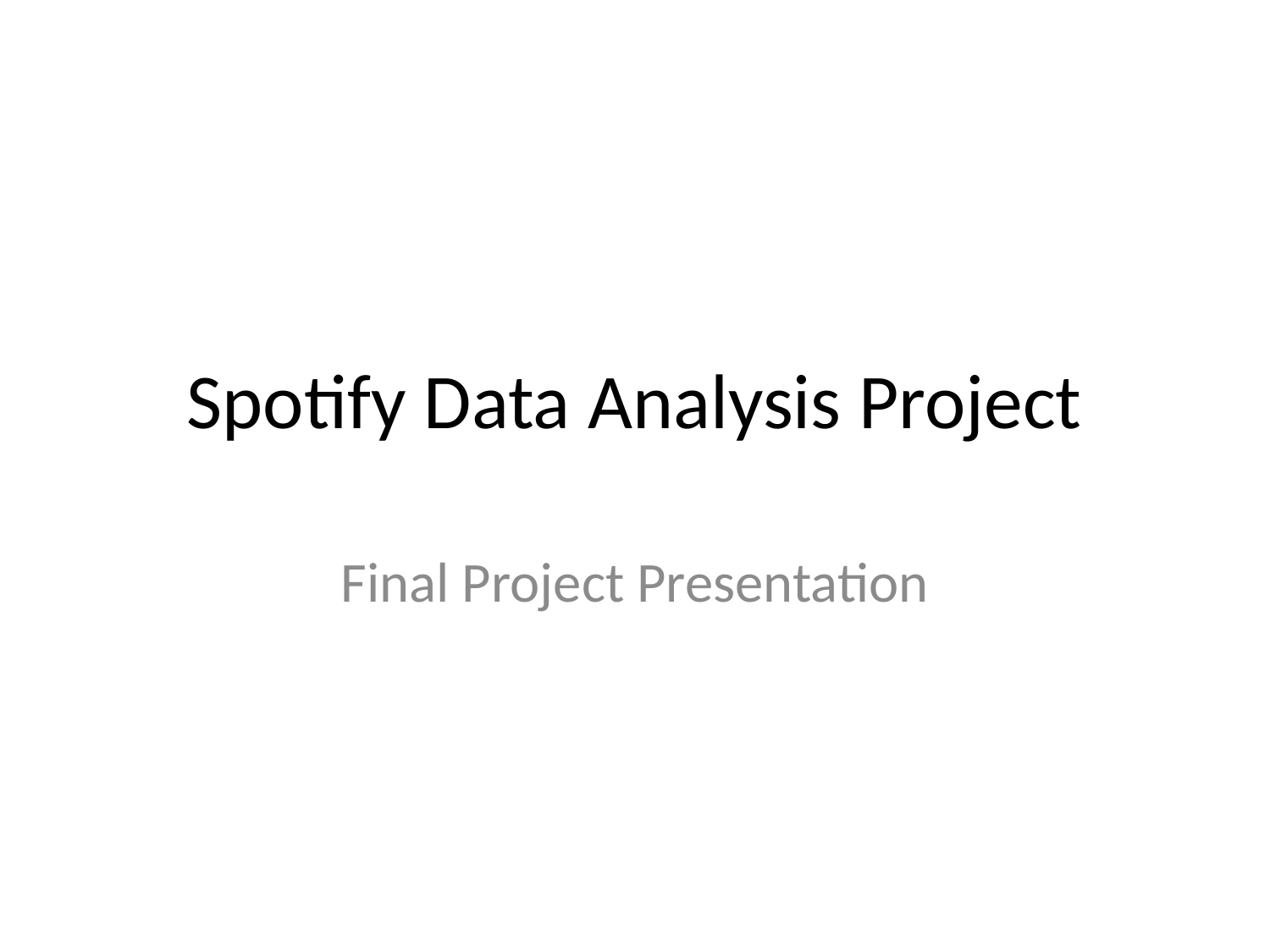

# Spotify Data Analysis Project
Final Project Presentation